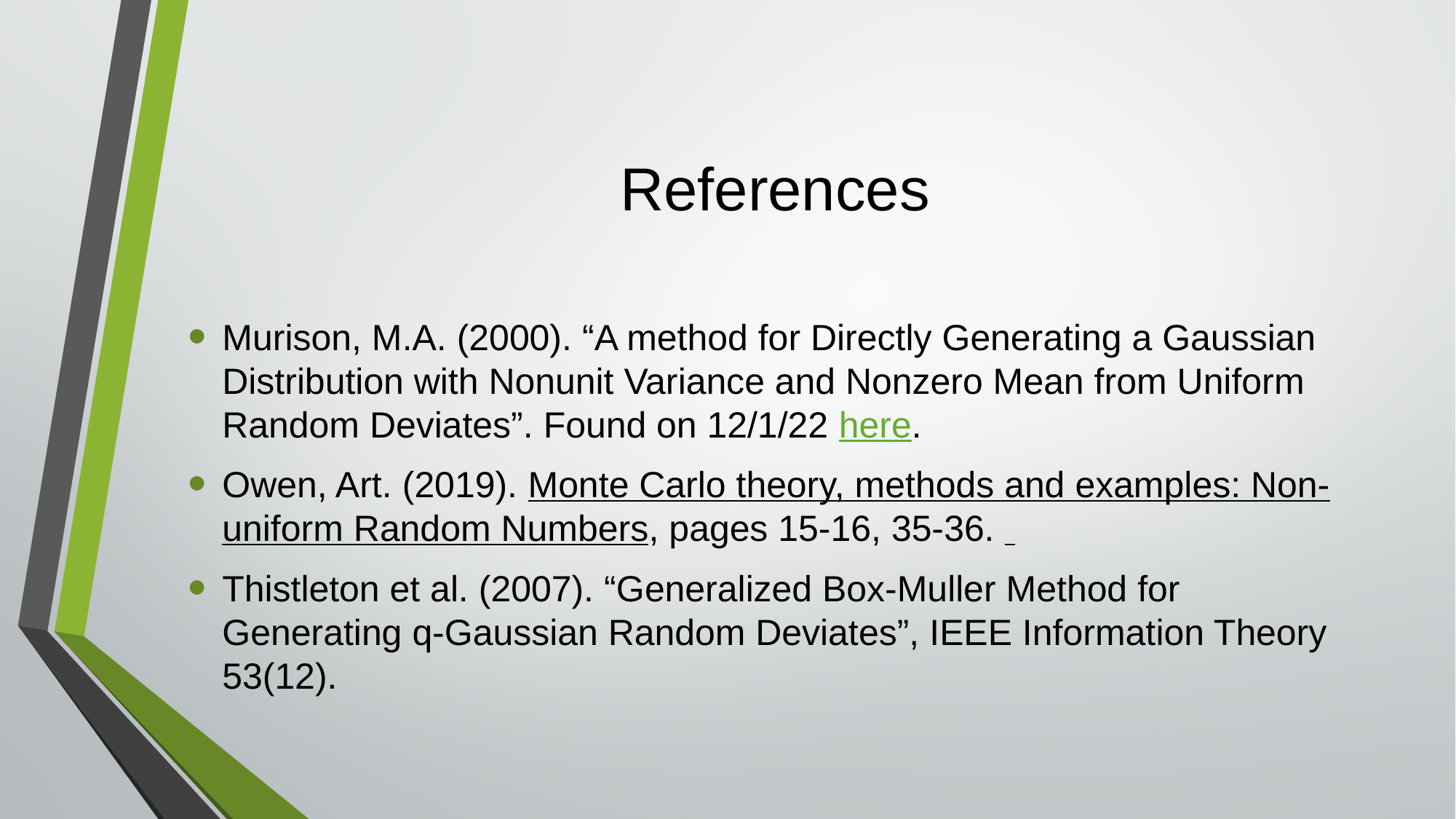

# References
Murison, M.A. (2000). “A method for Directly Generating a Gaussian Distribution with Nonunit Variance and Nonzero Mean from Uniform Random Deviates”. Found on 12/1/22 here.
Owen, Art. (2019). Monte Carlo theory, methods and examples: Non-uniform Random Numbers, pages 15-16, 35-36.
Thistleton et al. (2007). “Generalized Box-Muller Method for Generating q-Gaussian Random Deviates”, IEEE Information Theory 53(12).